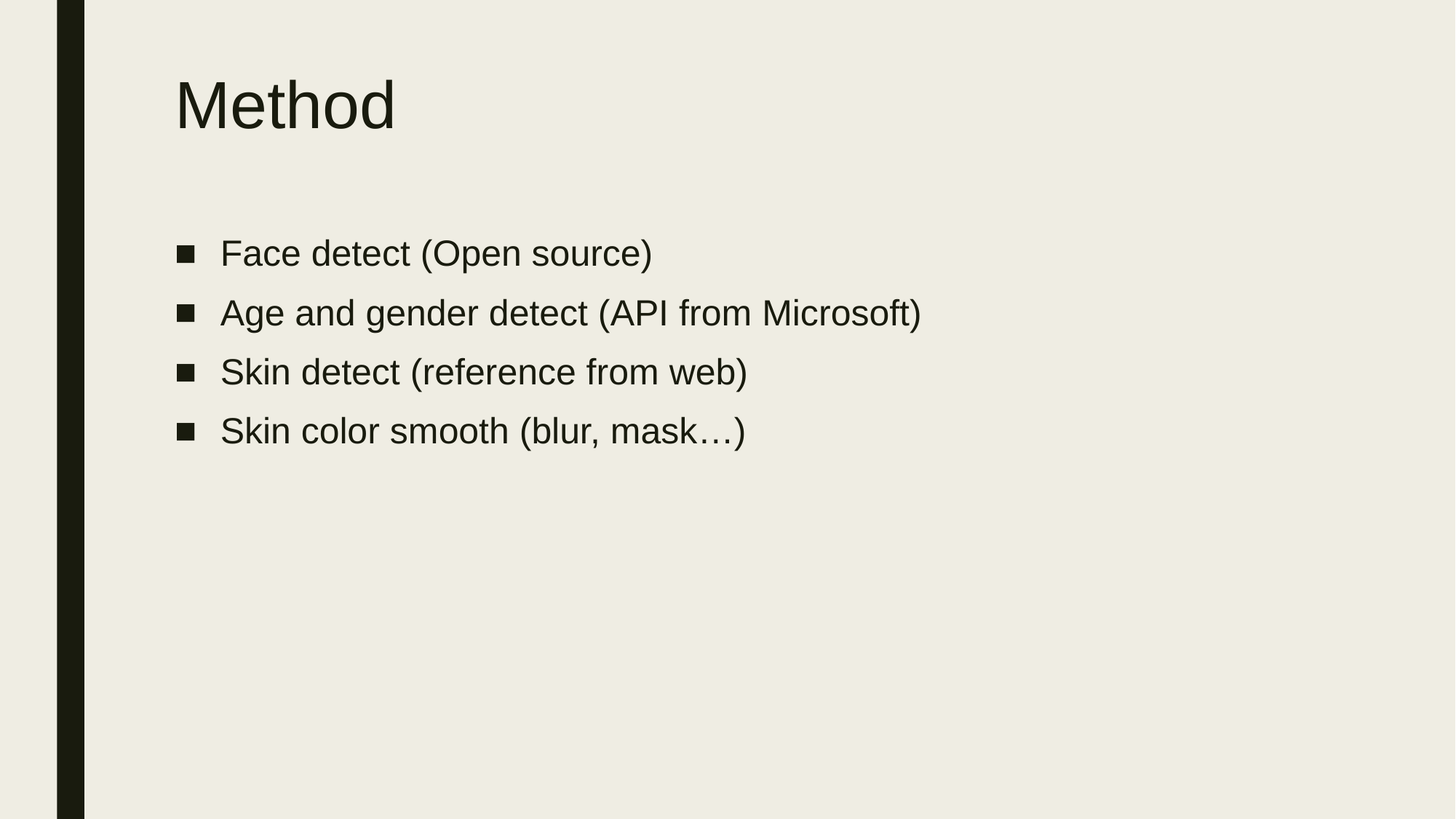

# Method
Face detect (Open source)
Age and gender detect (API from Microsoft)
Skin detect (reference from web)
Skin color smooth (blur, mask…)